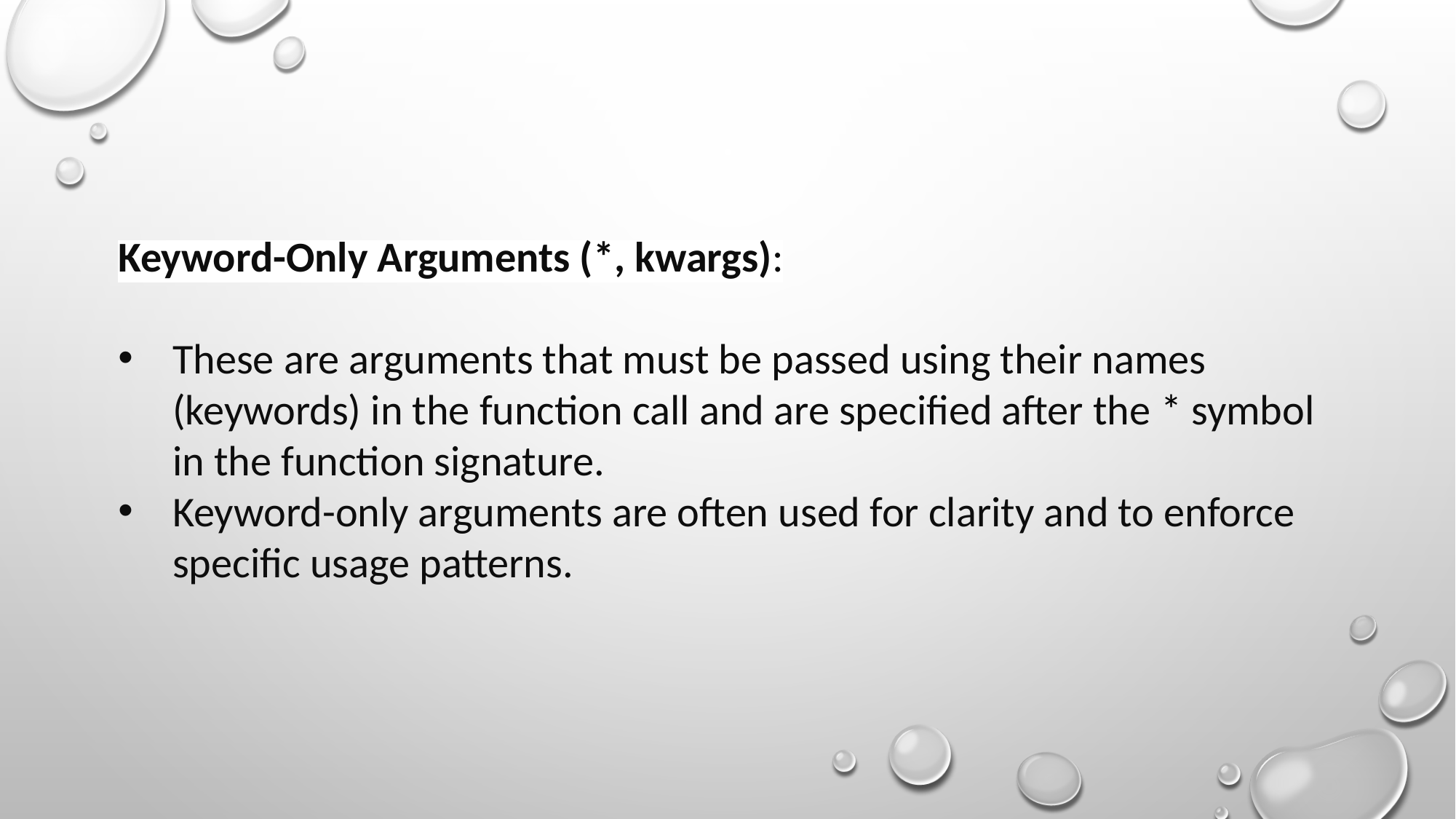

Keyword-Only Arguments (*, kwargs):

These are arguments that must be passed using their names (keywords) in the function call and are specified after the * symbol in the function signature.
Keyword-only arguments are often used for clarity and to enforce specific usage patterns.